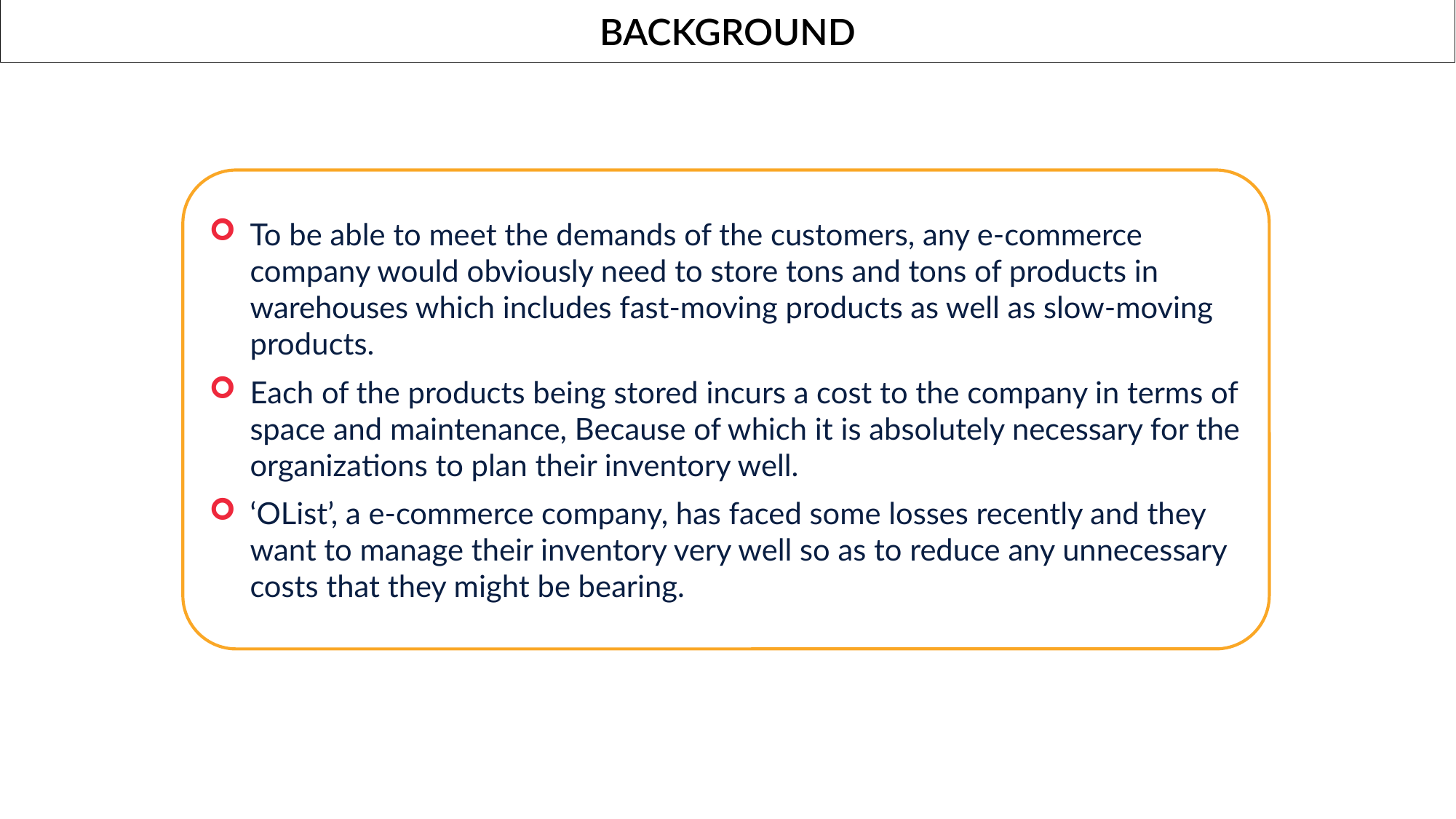

BACKGROUND
To be able to meet the demands of the customers, any e-commerce company would obviously need to store tons and tons of products in warehouses which includes fast-moving products as well as slow-moving products.
Each of the products being stored incurs a cost to the company in terms of space and maintenance, Because of which it is absolutely necessary for the organizations to plan their inventory well.
‘OList’, a e-commerce company, has faced some losses recently and they want to manage their inventory very well so as to reduce any unnecessary costs that they might be bearing.